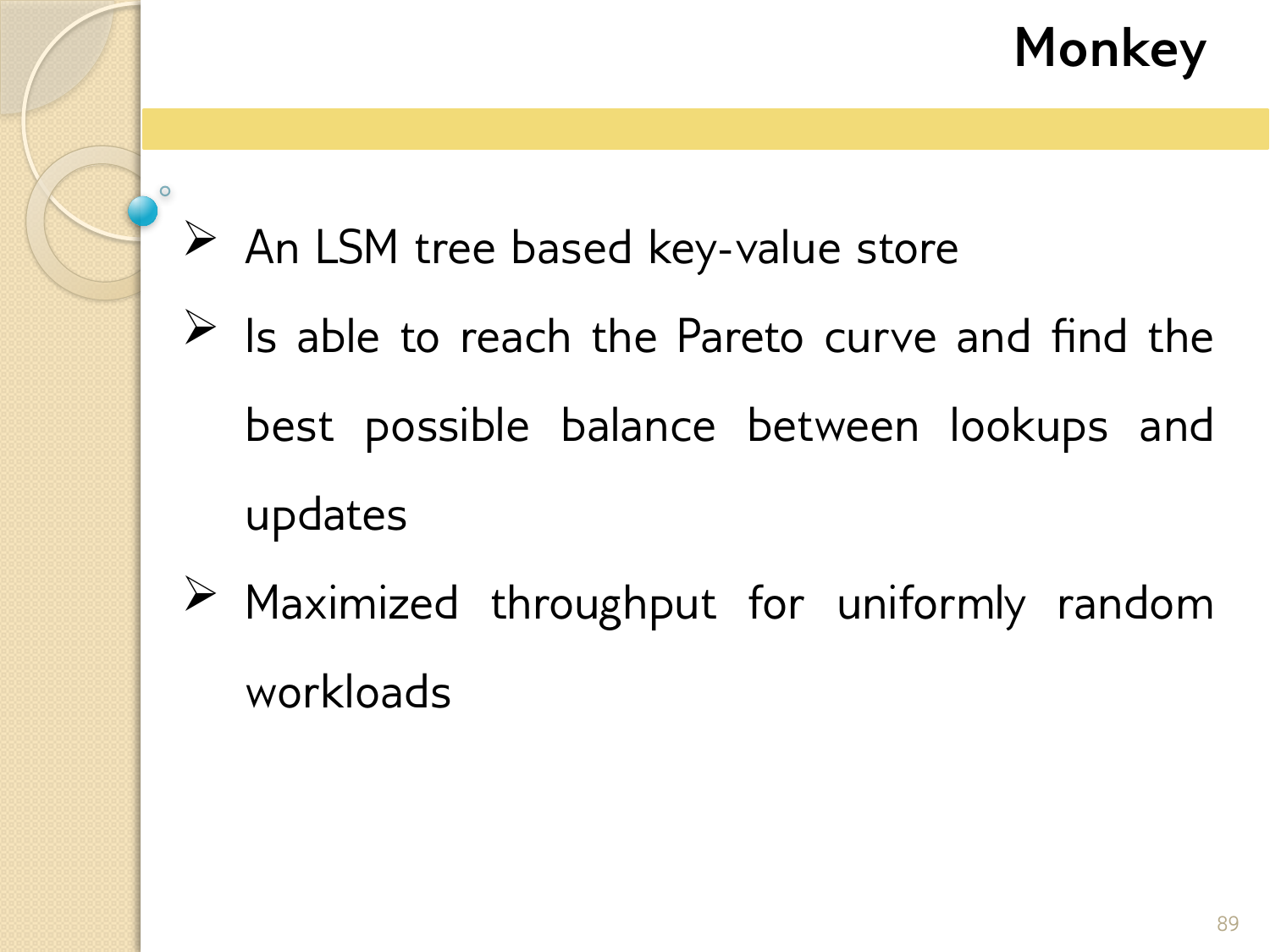

Monkey

An LSM tree based key-value store
Is able to reach the Pareto curve and find the best possible balance between lookups and updates
Maximized throughput for uniformly random workloads
89